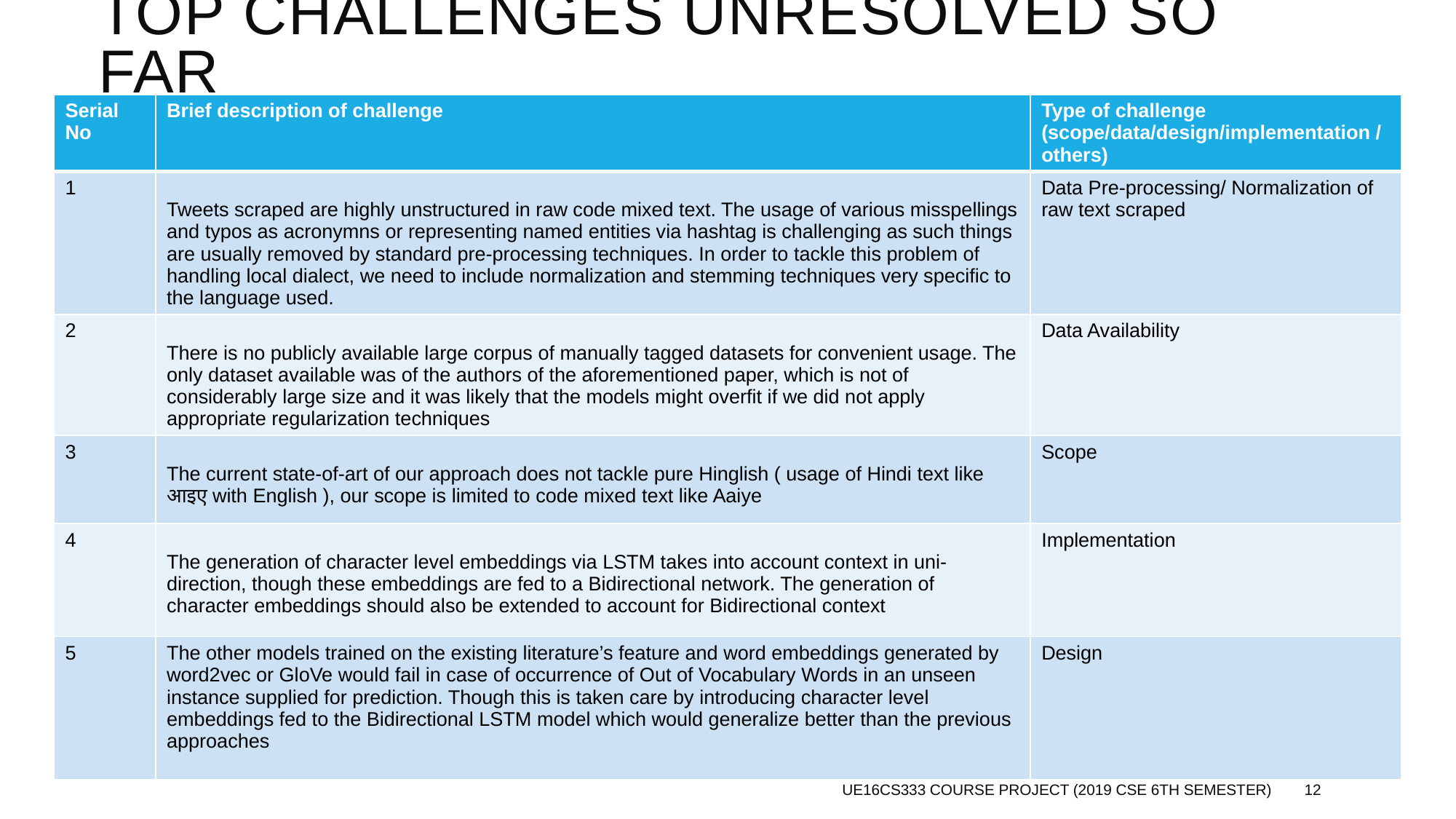

# Top Challenges unresolved so far
| Serial No | Brief description of challenge | Type of challenge (scope/data/design/implementation / others) |
| --- | --- | --- |
| 1 | Tweets scraped are highly unstructured in raw code mixed text. The usage of various misspellings and typos as acronymns or representing named entities via hashtag is challenging as such things are usually removed by standard pre-processing techniques. In order to tackle this problem of handling local dialect, we need to include normalization and stemming techniques very specific to the language used. | Data Pre-processing/ Normalization of raw text scraped |
| 2 | There is no publicly available large corpus of manually tagged datasets for convenient usage. The only dataset available was of the authors of the aforementioned paper, which is not of considerably large size and it was likely that the models might overfit if we did not apply appropriate regularization techniques | Data Availability |
| 3 | The current state-of-art of our approach does not tackle pure Hinglish ( usage of Hindi text like आइए with English ), our scope is limited to code mixed text like Aaiye | Scope |
| 4 | The generation of character level embeddings via LSTM takes into account context in uni-direction, though these embeddings are fed to a Bidirectional network. The generation of character embeddings should also be extended to account for Bidirectional context | Implementation |
| 5 | The other models trained on the existing literature’s feature and word embeddings generated by word2vec or GloVe would fail in case of occurrence of Out of Vocabulary Words in an unseen instance supplied for prediction. Though this is taken care by introducing character level embeddings fed to the Bidirectional LSTM model which would generalize better than the previous approaches | Design |
UE16CS333 course project (2019 CSE 6th Semester)
12